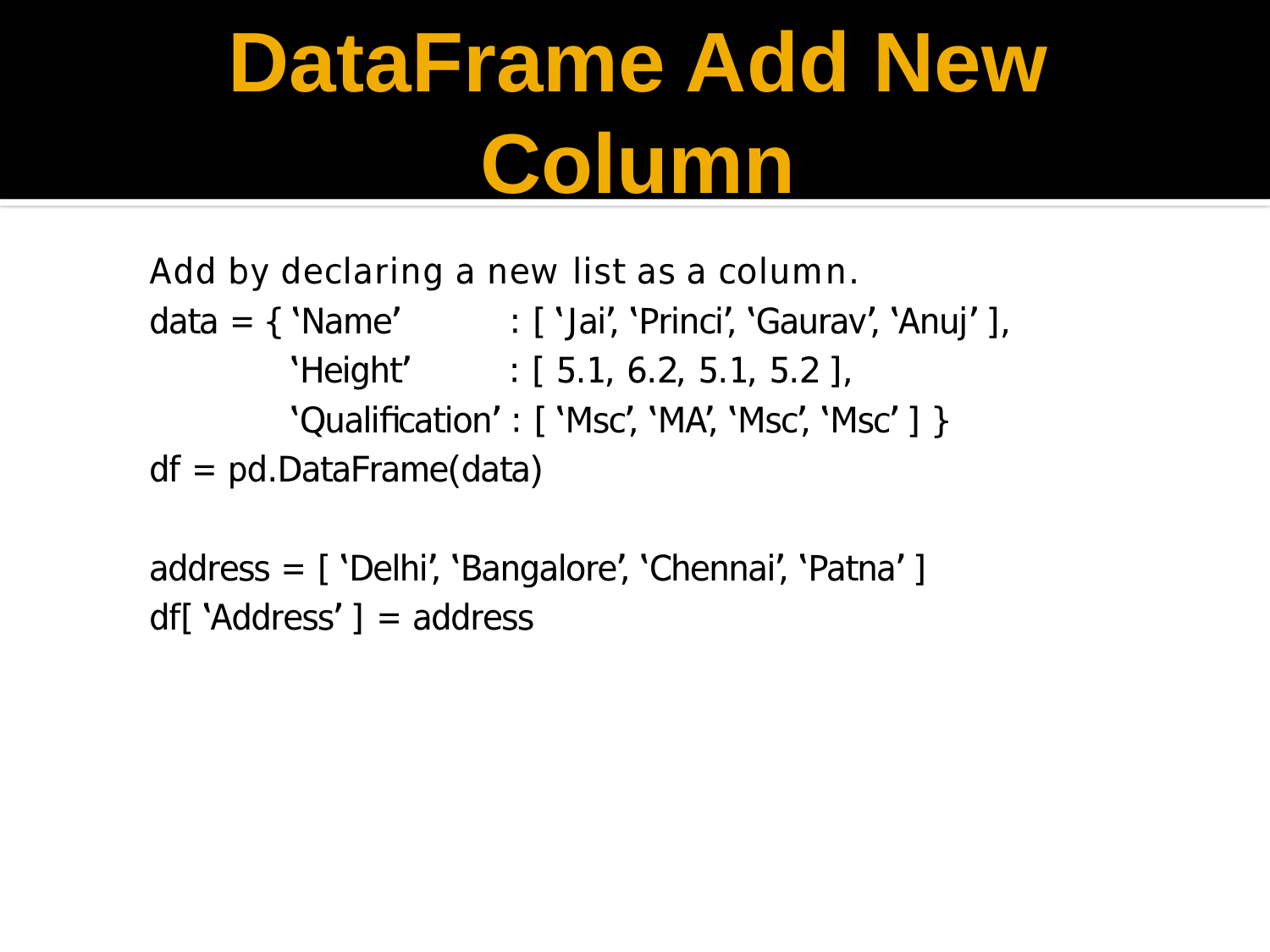

# DataFrame Add New Column
Add by declaring a new list as a column.
data = { ‘Name’          : [ ‘Jai’, ‘Princi’, ‘Gaurav’, ‘Anuj’ ],
             ‘Height’         : [ 5.1, 6.2, 5.1, 5.2 ],
             ‘Qualification’ : [ ‘Msc’, ‘MA’, ‘Msc’, ‘Msc’ ] }
df = pd.DataFrame(data)

address = [ ‘Delhi’, ‘Bangalore’, ‘Chennai’, ‘Patna’ ]
df[ ‘Address’ ] = address